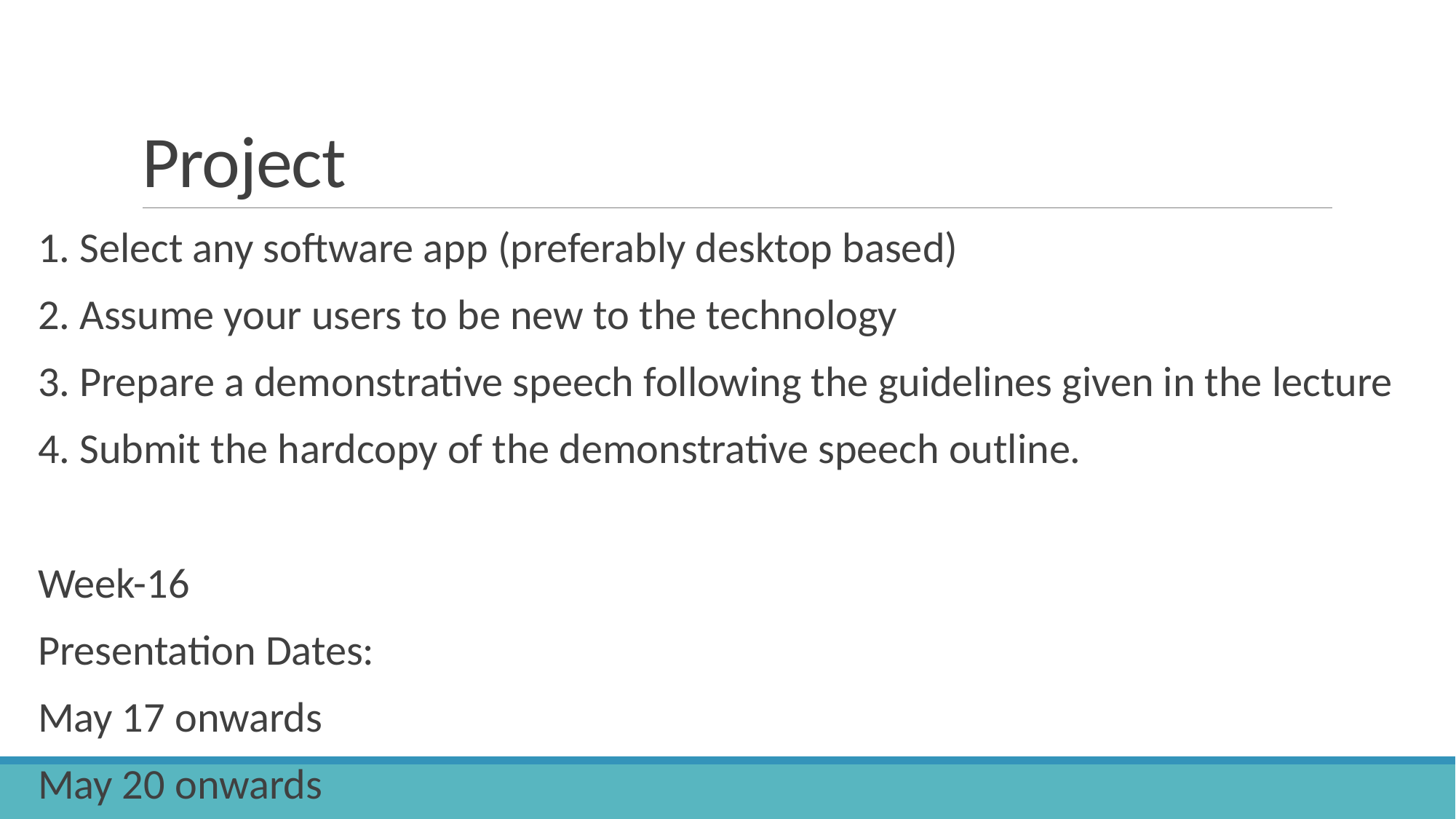

# Project
1. Select any software app (preferably desktop based)
2. Assume your users to be new to the technology
3. Prepare a demonstrative speech following the guidelines given in the lecture
4. Submit the hardcopy of the demonstrative speech outline.

Week-16
Presentation Dates:
May 17 onwards
May 20 onwards